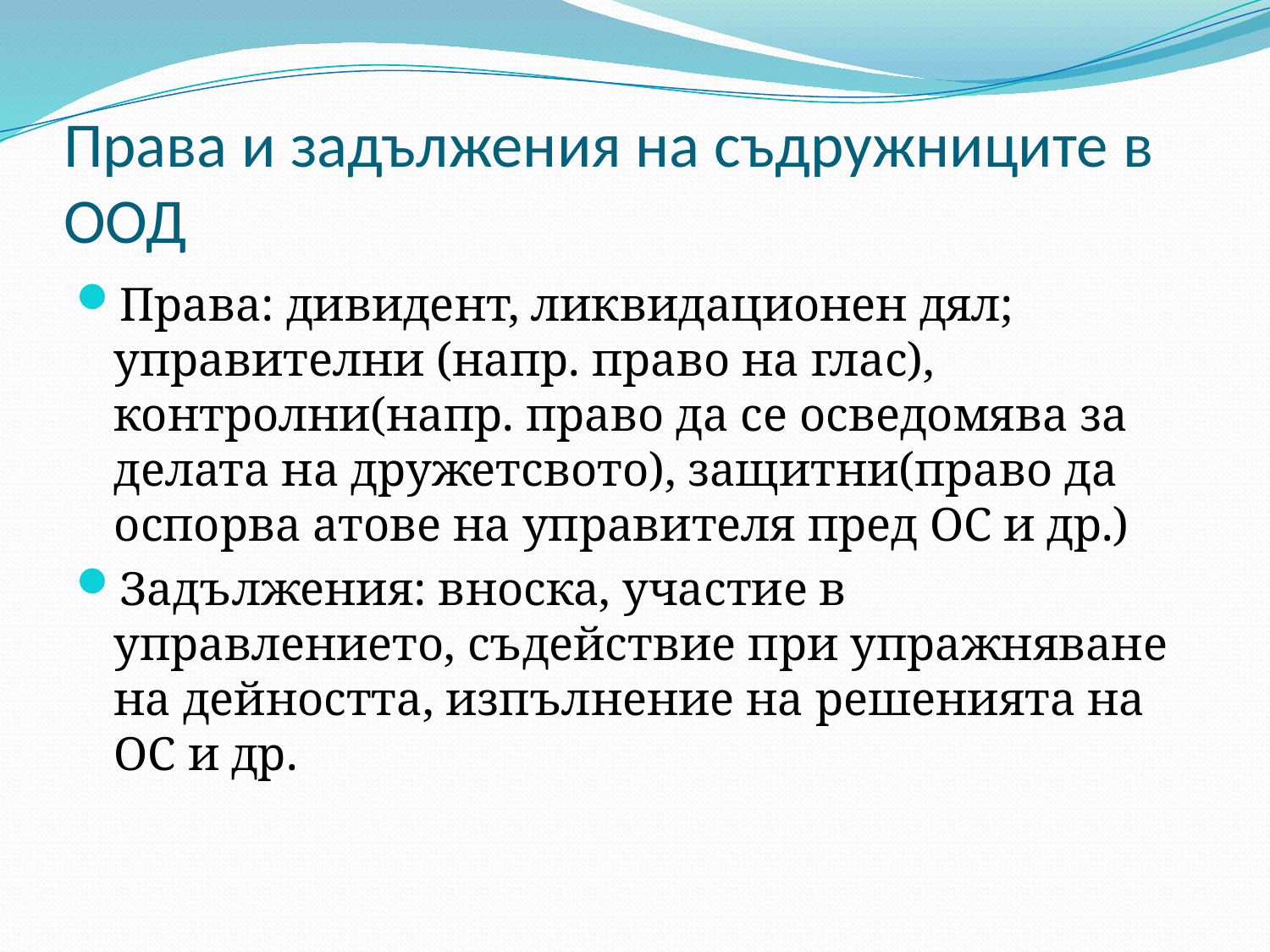

# Права и задължения на съдружниците в ООД
Права: дивидент, ликвидационен дял; управителни (напр. право на глас), контролни(напр. право да се осведомява за делата на дружетсвото), защитни(право да оспорва атове на управителя пред ОС и др.)
Задължения: вноска, участие в управлението, съдействие при упражняване на дейността, изпълнение на решенията на ОС и др.